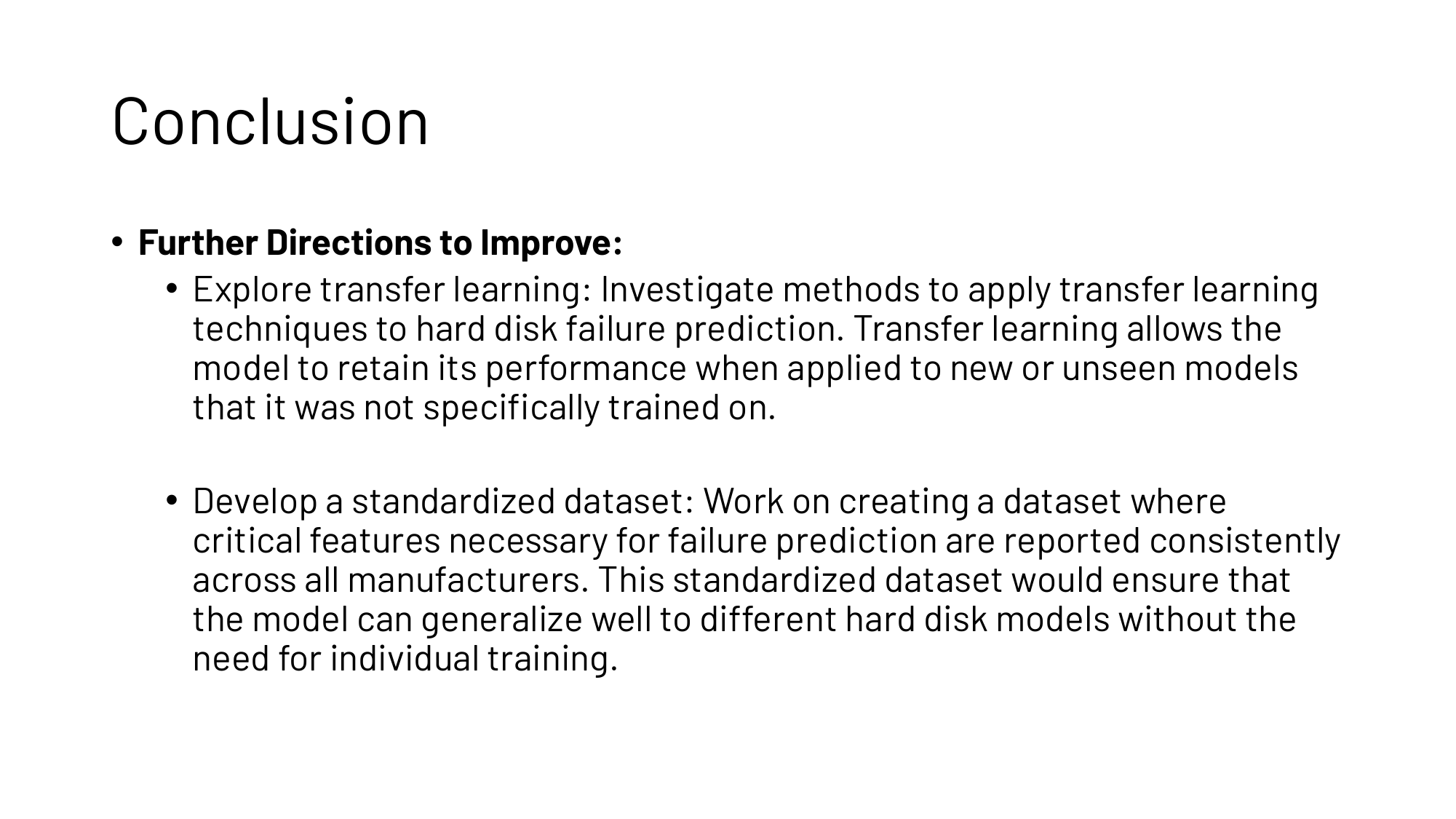

# Conclusion
Further Directions to Improve:
Explore transfer learning: Investigate methods to apply transfer learning techniques to hard disk failure prediction. Transfer learning allows the model to retain its performance when applied to new or unseen models that it was not specifically trained on.

Develop a standardized dataset: Work on creating a dataset where critical features necessary for failure prediction are reported consistently across all manufacturers. This standardized dataset would ensure that the model can generalize well to different hard disk models without the need for individual training.